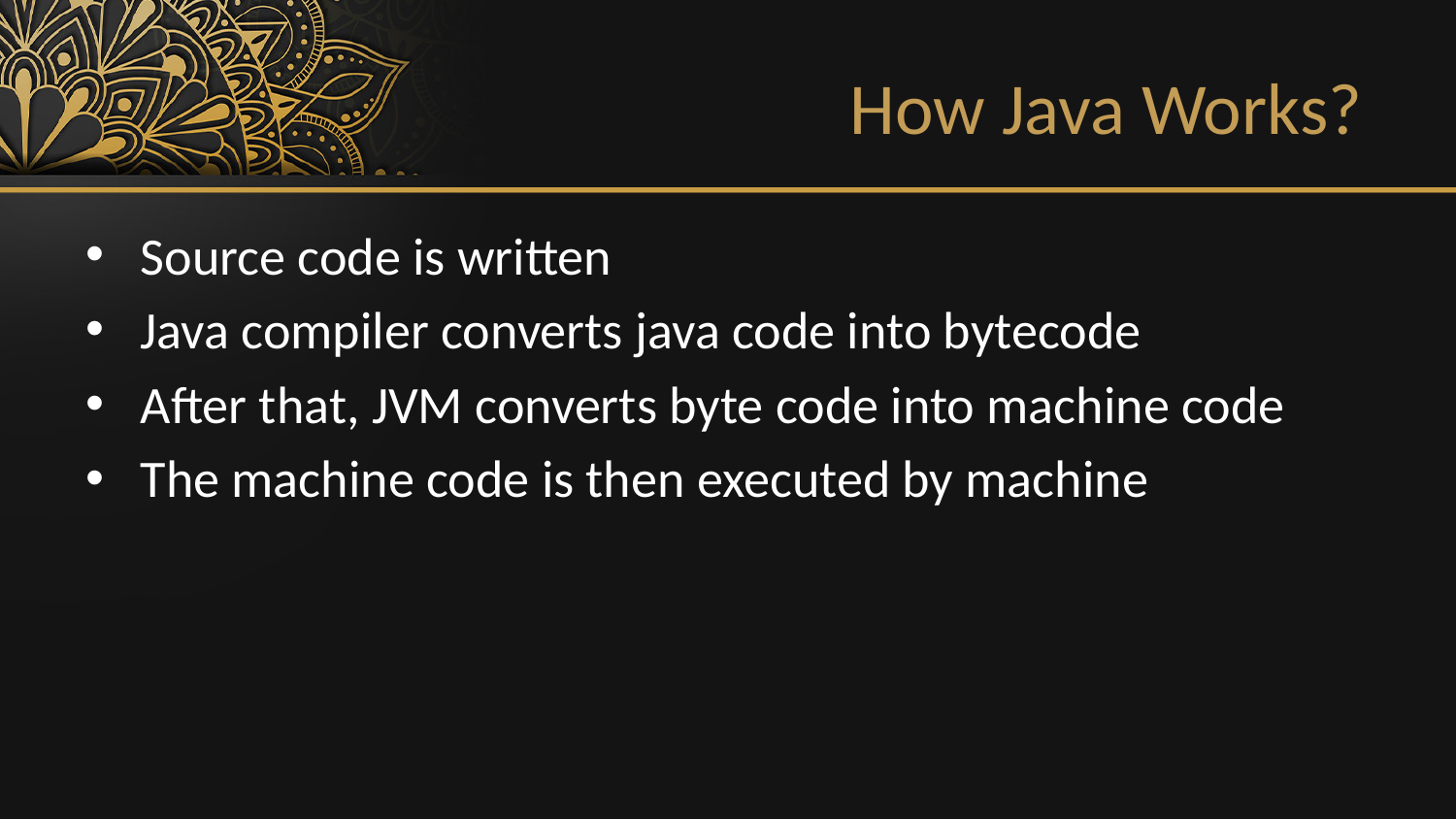

How Java Works?
Source code is written
Java compiler converts java code into bytecode
After that, JVM converts byte code into machine code
The machine code is then executed by machine